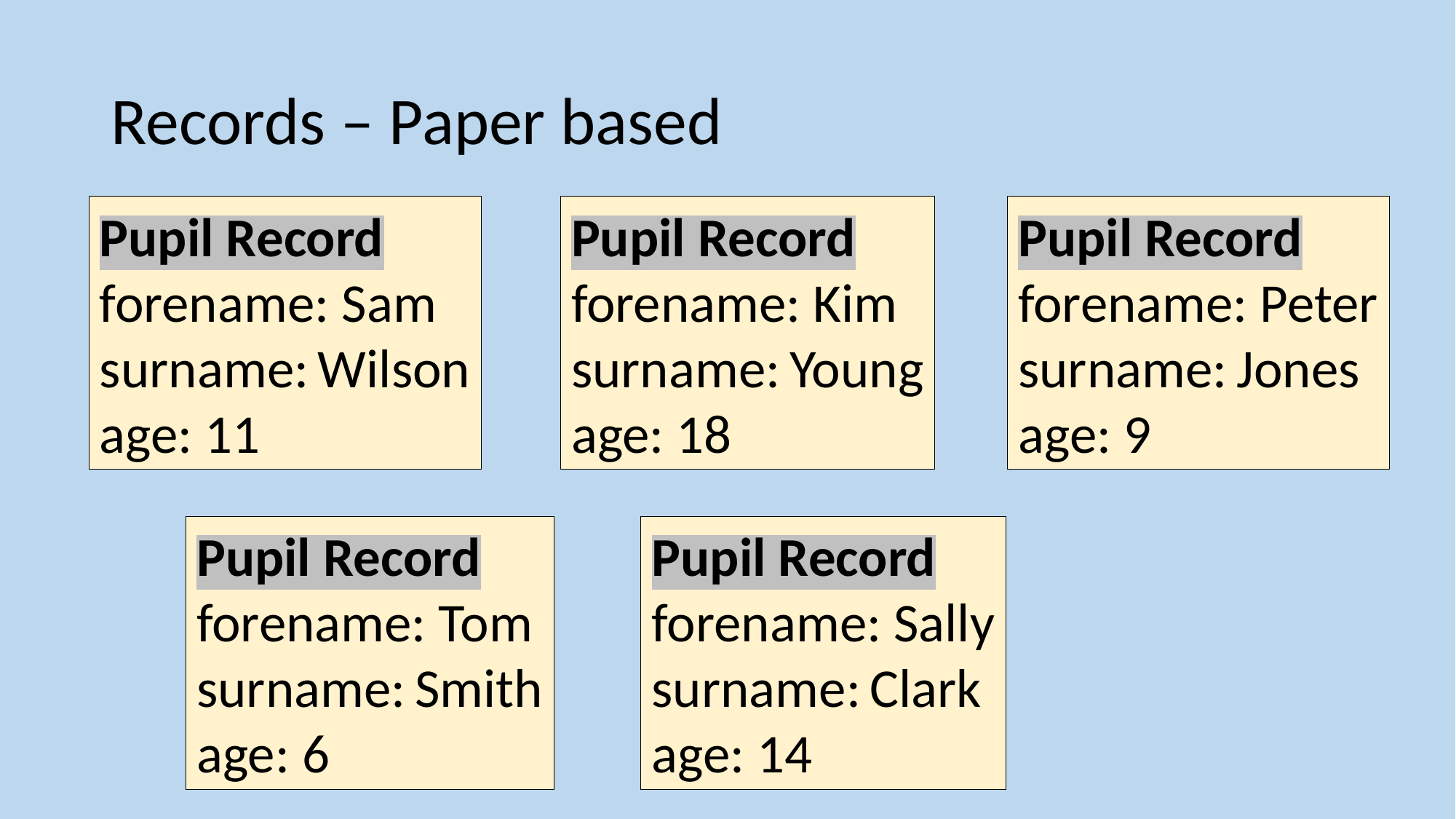

# Records – Paper based
Pupil Record
forename: Sam
surname:	Wilson
age: 11
Pupil Record
forename: Kim
surname:	Young
age: 18
Pupil Record
forename: Peter
surname:	Jones
age: 9
Pupil Record
forename: Tom
surname:	Smith
age: 6
Pupil Record
forename: Sally
surname:	Clark
age: 14